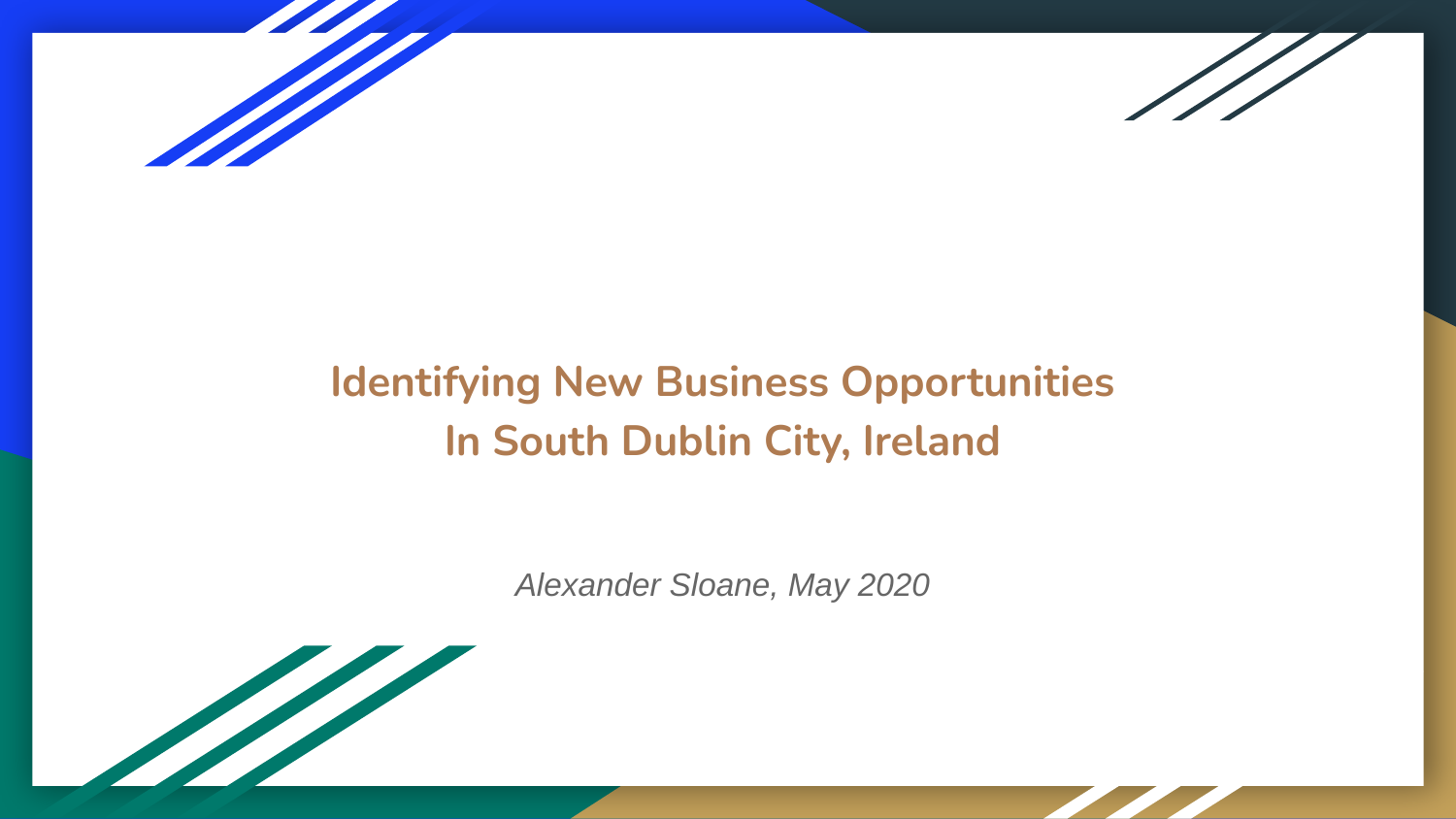

# Identifying New Business Opportunities In South Dublin City, Ireland
Alexander Sloane, May 2020